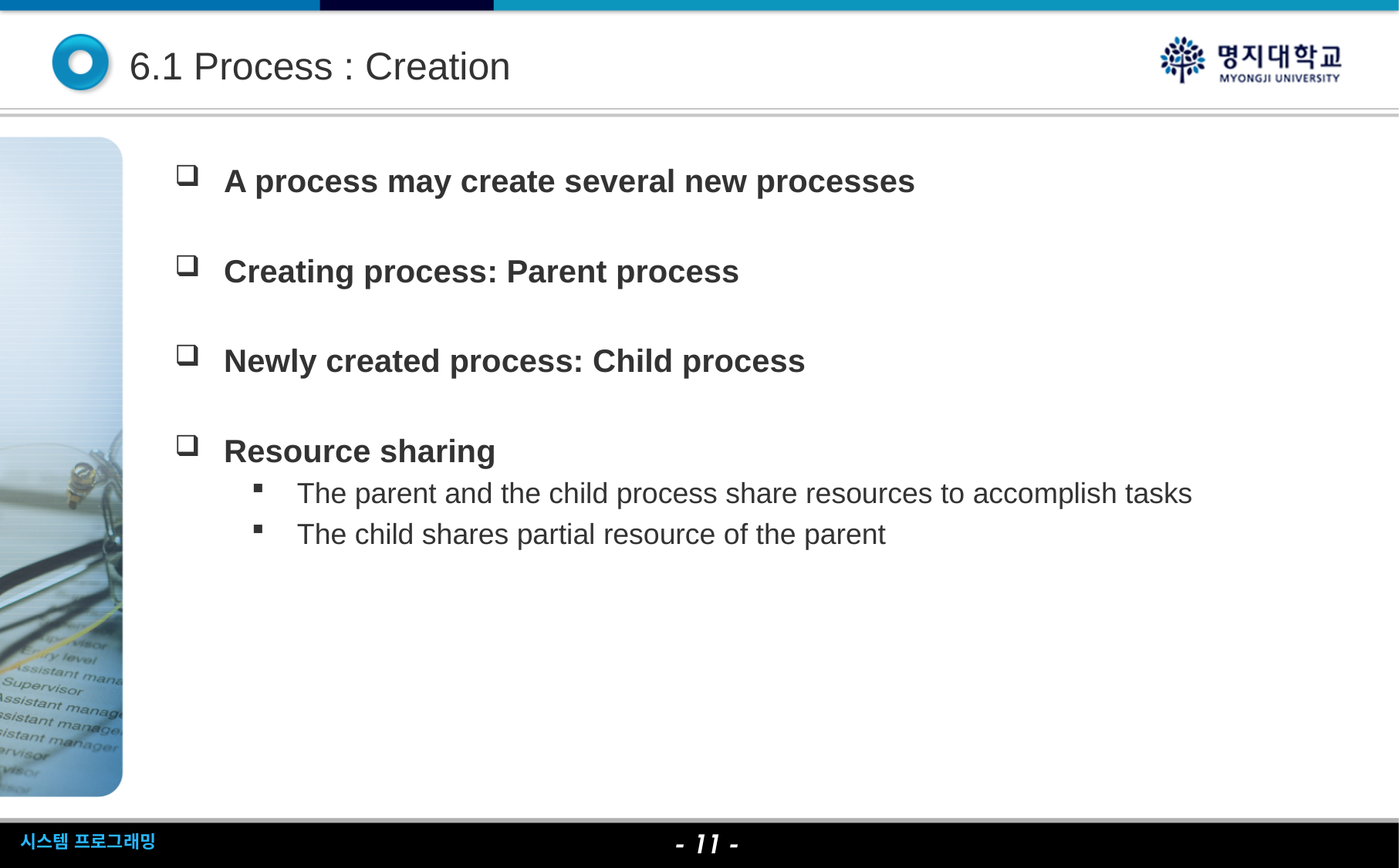

6.1 Process : Creation
A process may create several new processes

Creating process: Parent process

Newly created process: Child process

Resource sharing
The parent and the child process share resources to accomplish tasks
The child shares partial resource of the parent
- 11 -